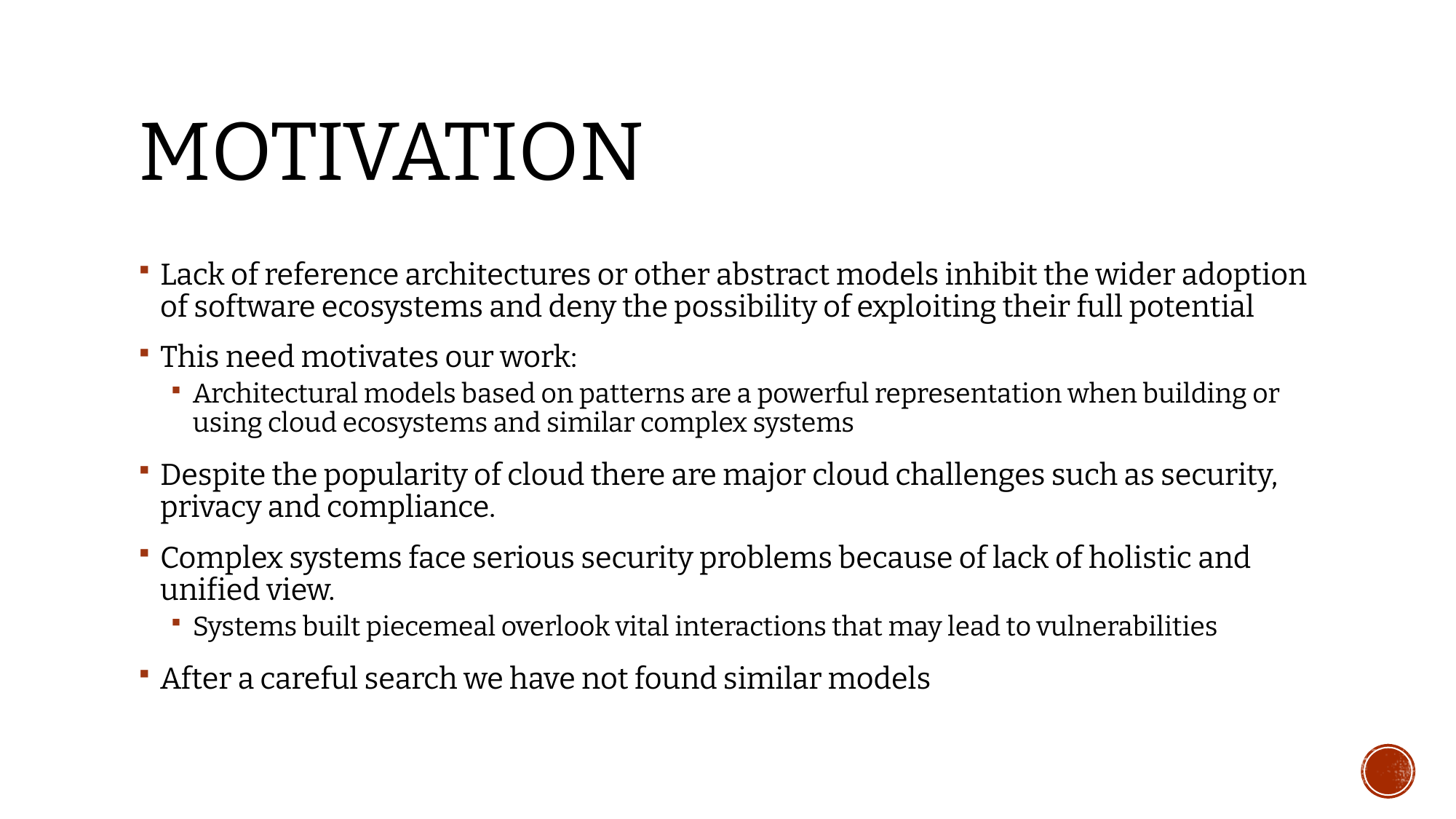

# Motivation
Lack of reference architectures or other abstract models inhibit the wider adoption of software ecosystems and deny the possibility of exploiting their full potential
This need motivates our work:
Architectural models based on patterns are a powerful representation when building or using cloud ecosystems and similar complex systems
Despite the popularity of cloud there are major cloud challenges such as security, privacy and compliance.
Complex systems face serious security problems because of lack of holistic and unified view.
Systems built piecemeal overlook vital interactions that may lead to vulnerabilities
After a careful search we have not found similar models